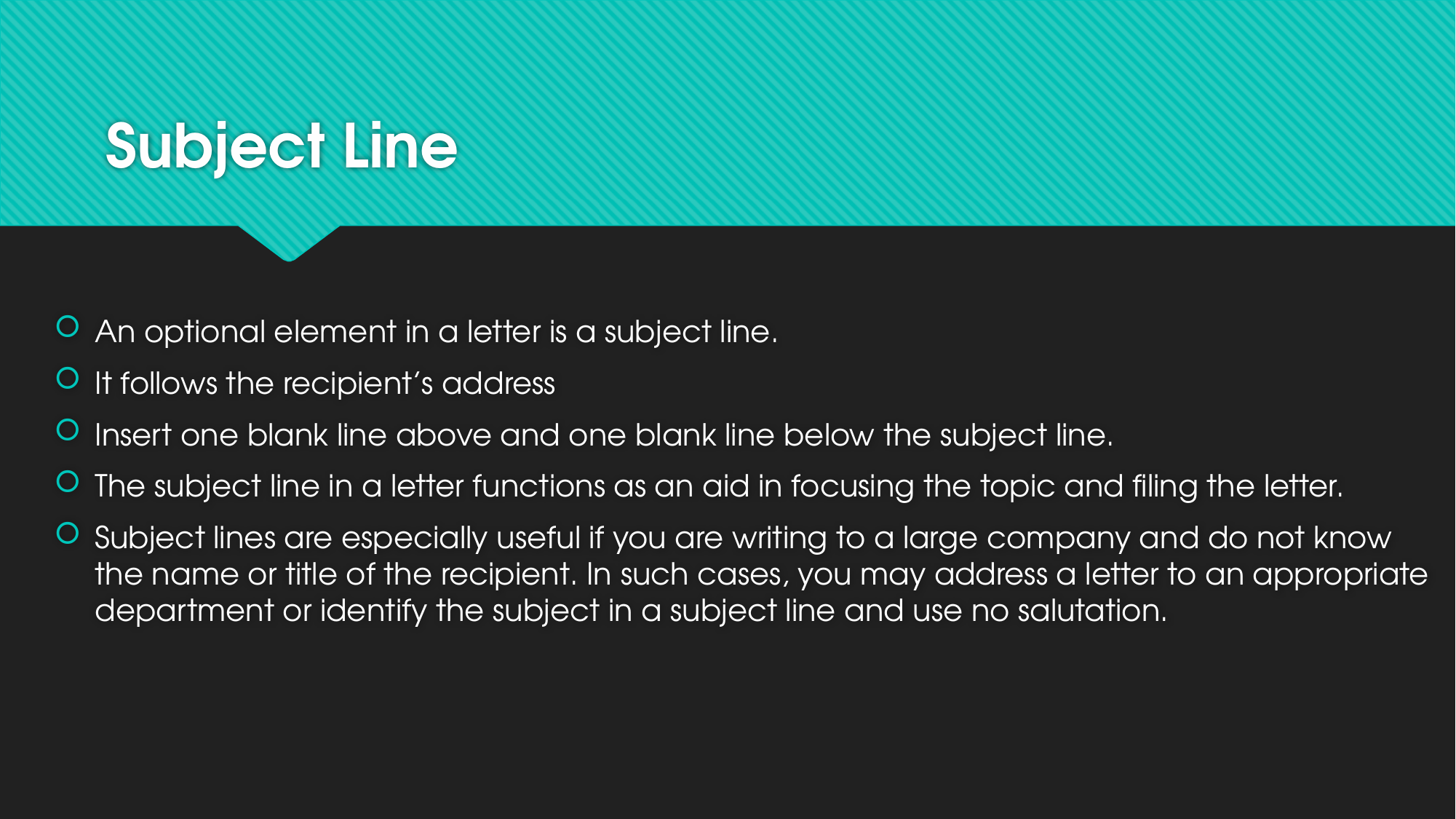

# Subject Line
An optional element in a letter is a subject line.
It follows the recipient’s address
Insert one blank line above and one blank line below the subject line.
The subject line in a letter functions as an aid in focusing the topic and filing the letter.
Subject lines are especially useful if you are writing to a large company and do not know the name or title of the recipient. In such cases, you may address a letter to an appropriate department or identify the subject in a subject line and use no salutation.